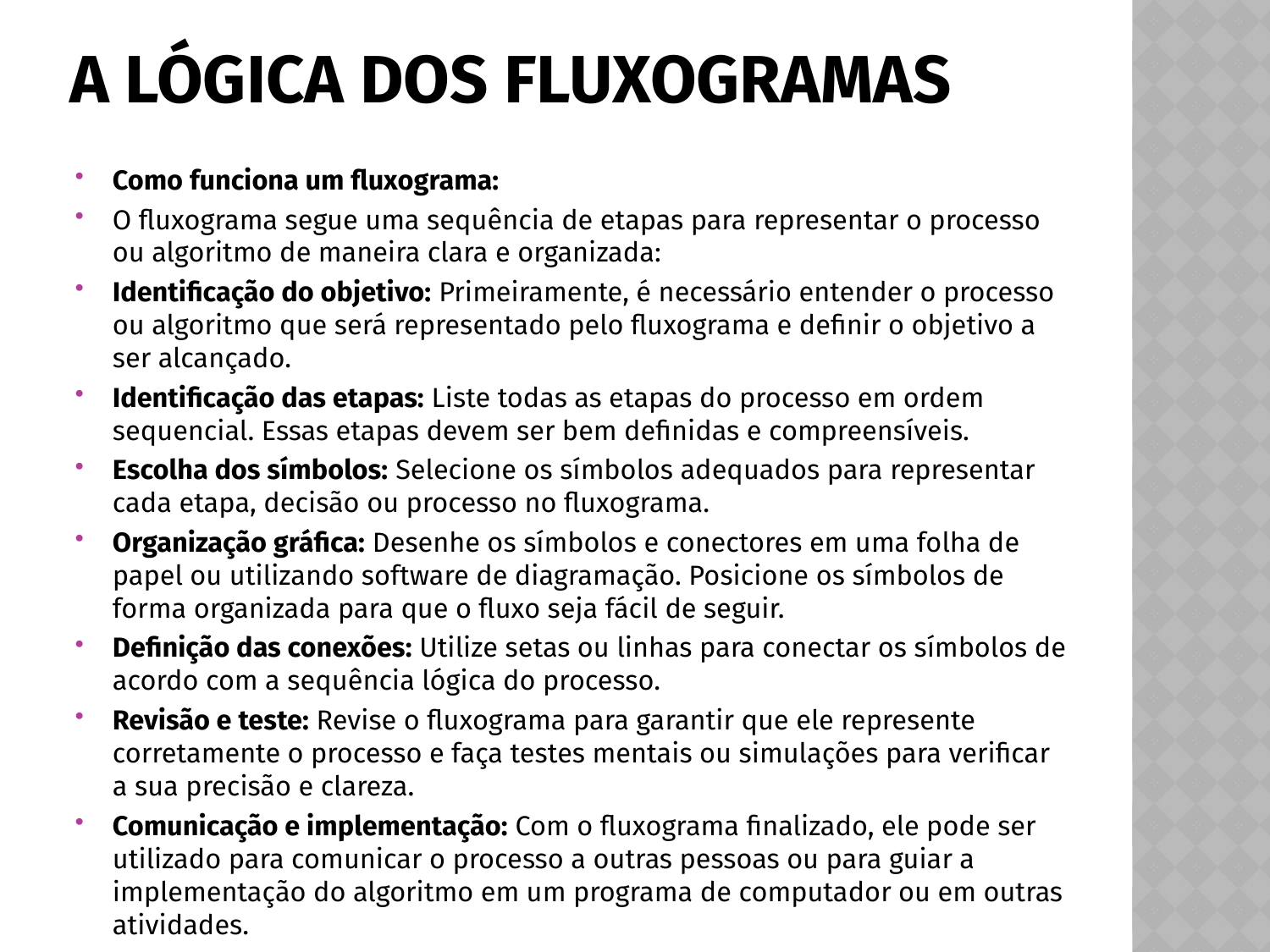

# A lógica dos Fluxogramas
Como funciona um fluxograma:
O fluxograma segue uma sequência de etapas para representar o processo ou algoritmo de maneira clara e organizada:
Identificação do objetivo: Primeiramente, é necessário entender o processo ou algoritmo que será representado pelo fluxograma e definir o objetivo a ser alcançado.
Identificação das etapas: Liste todas as etapas do processo em ordem sequencial. Essas etapas devem ser bem definidas e compreensíveis.
Escolha dos símbolos: Selecione os símbolos adequados para representar cada etapa, decisão ou processo no fluxograma.
Organização gráfica: Desenhe os símbolos e conectores em uma folha de papel ou utilizando software de diagramação. Posicione os símbolos de forma organizada para que o fluxo seja fácil de seguir.
Definição das conexões: Utilize setas ou linhas para conectar os símbolos de acordo com a sequência lógica do processo.
Revisão e teste: Revise o fluxograma para garantir que ele represente corretamente o processo e faça testes mentais ou simulações para verificar a sua precisão e clareza.
Comunicação e implementação: Com o fluxograma finalizado, ele pode ser utilizado para comunicar o processo a outras pessoas ou para guiar a implementação do algoritmo em um programa de computador ou em outras atividades.